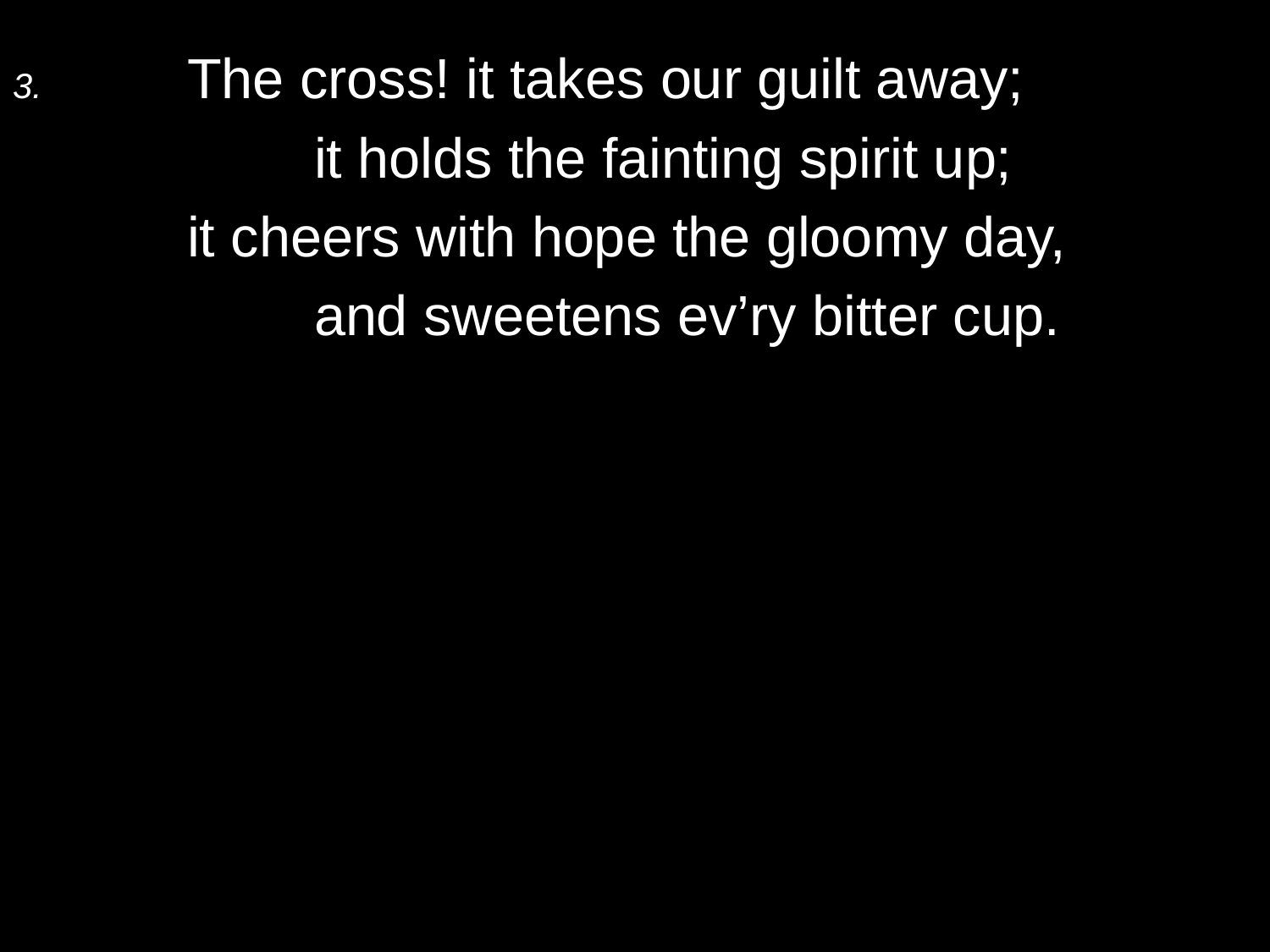

3.	The cross! it takes our guilt away;
		it holds the fainting spirit up;
	it cheers with hope the gloomy day,
		and sweetens ev’ry bitter cup.